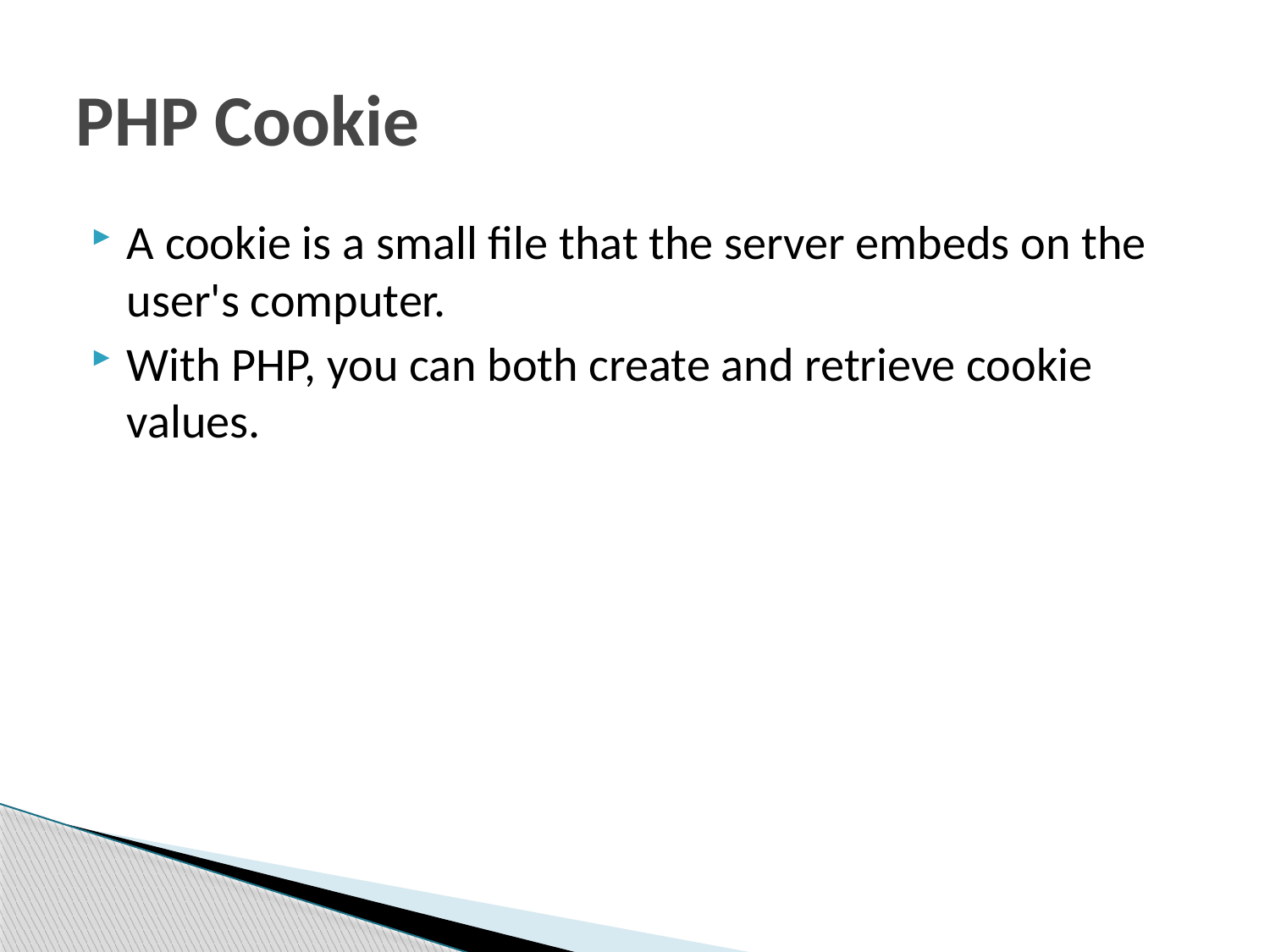

# PHP Cookie
A cookie is a small file that the server embeds on the user's computer.
With PHP, you can both create and retrieve cookie values.